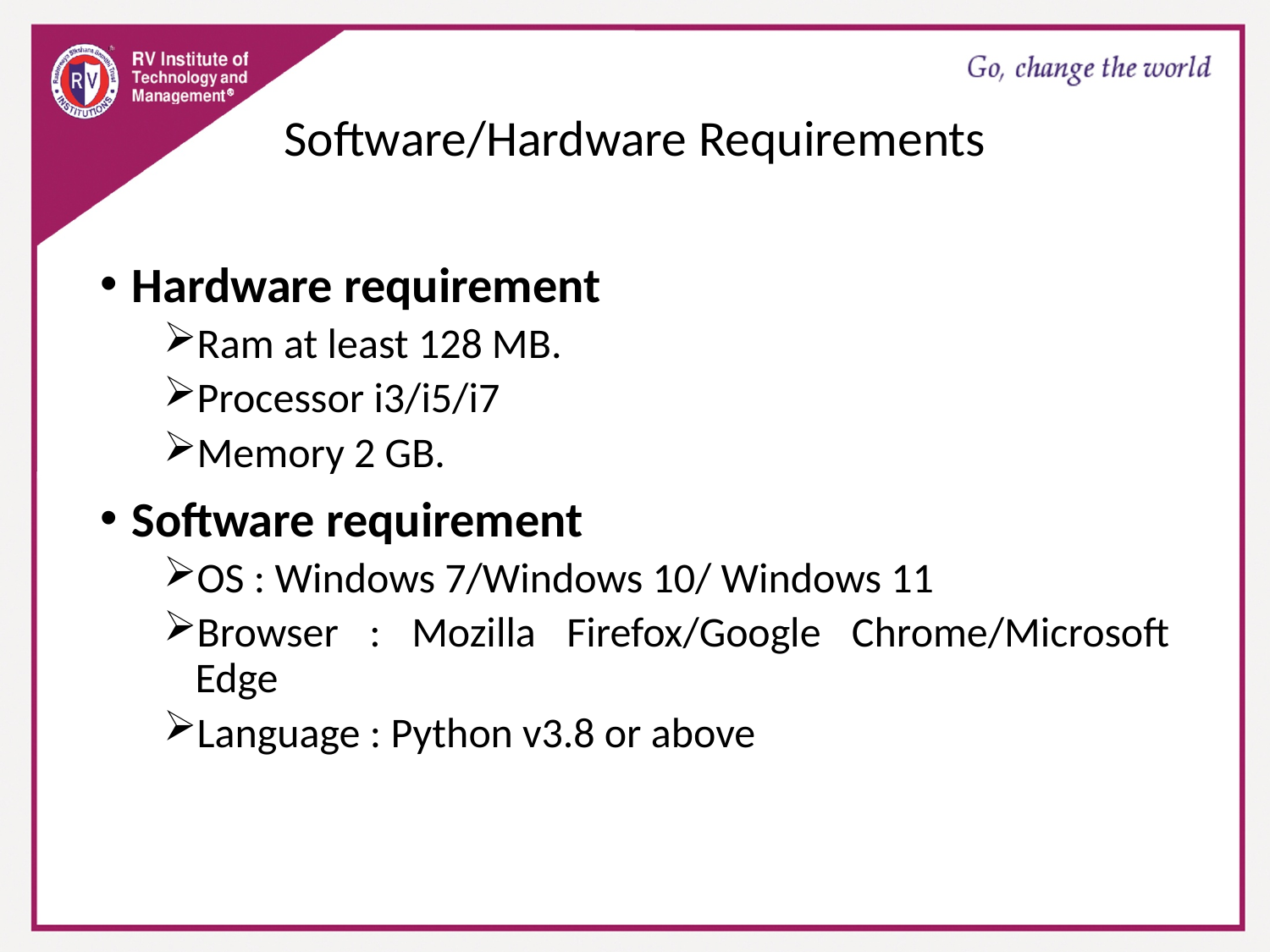

# Software/Hardware Requirements
Hardware requirement
Ram at least 128 MB.
Processor i3/i5/i7
Memory 2 GB.
Software requirement
OS : Windows 7/Windows 10/ Windows 11
Browser : Mozilla Firefox/Google Chrome/Microsoft Edge
Language : Python v3.8 or above